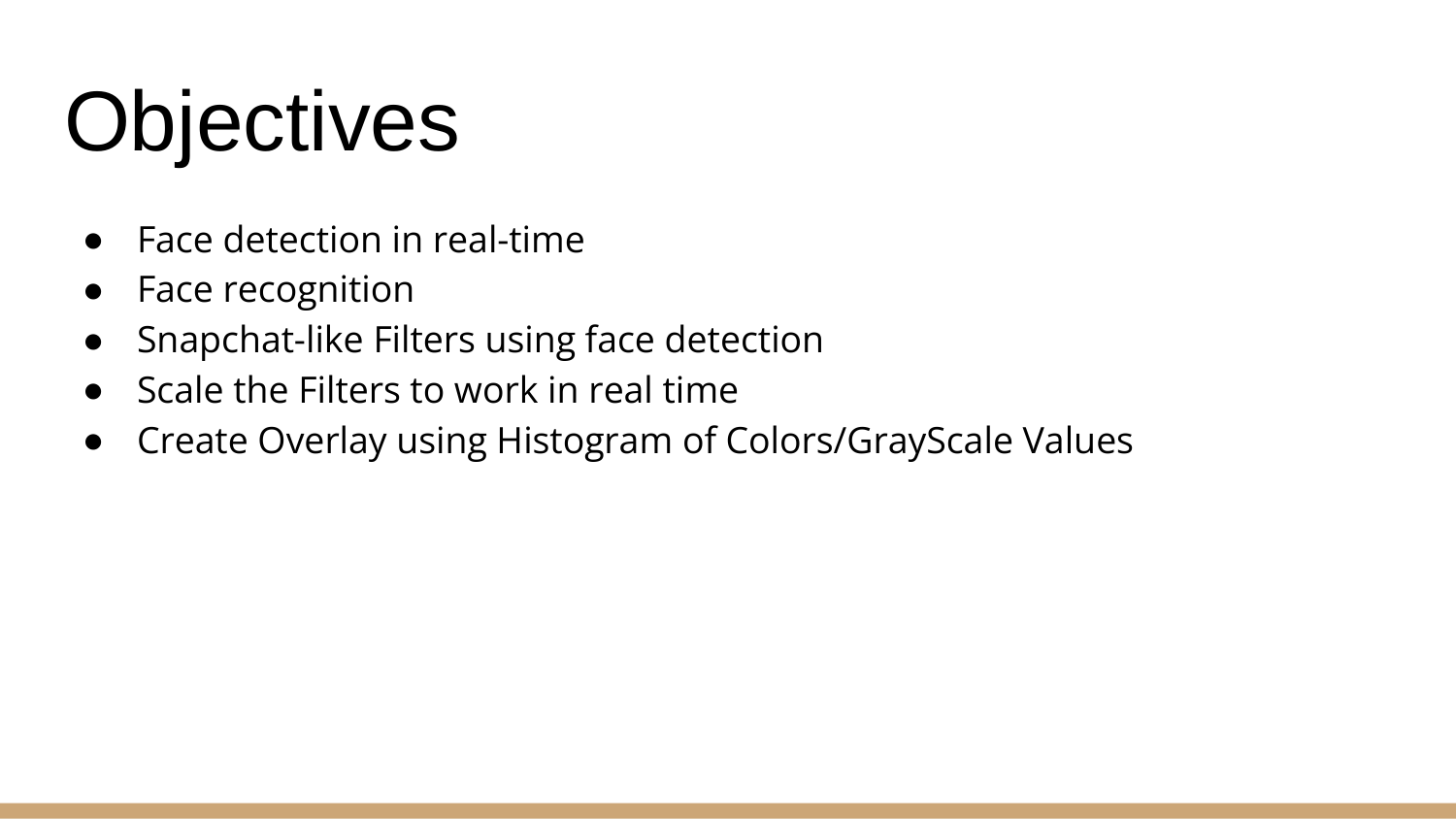

# Objectives
Face detection in real-time
Face recognition
Snapchat-like Filters using face detection
Scale the Filters to work in real time
Create Overlay using Histogram of Colors/GrayScale Values